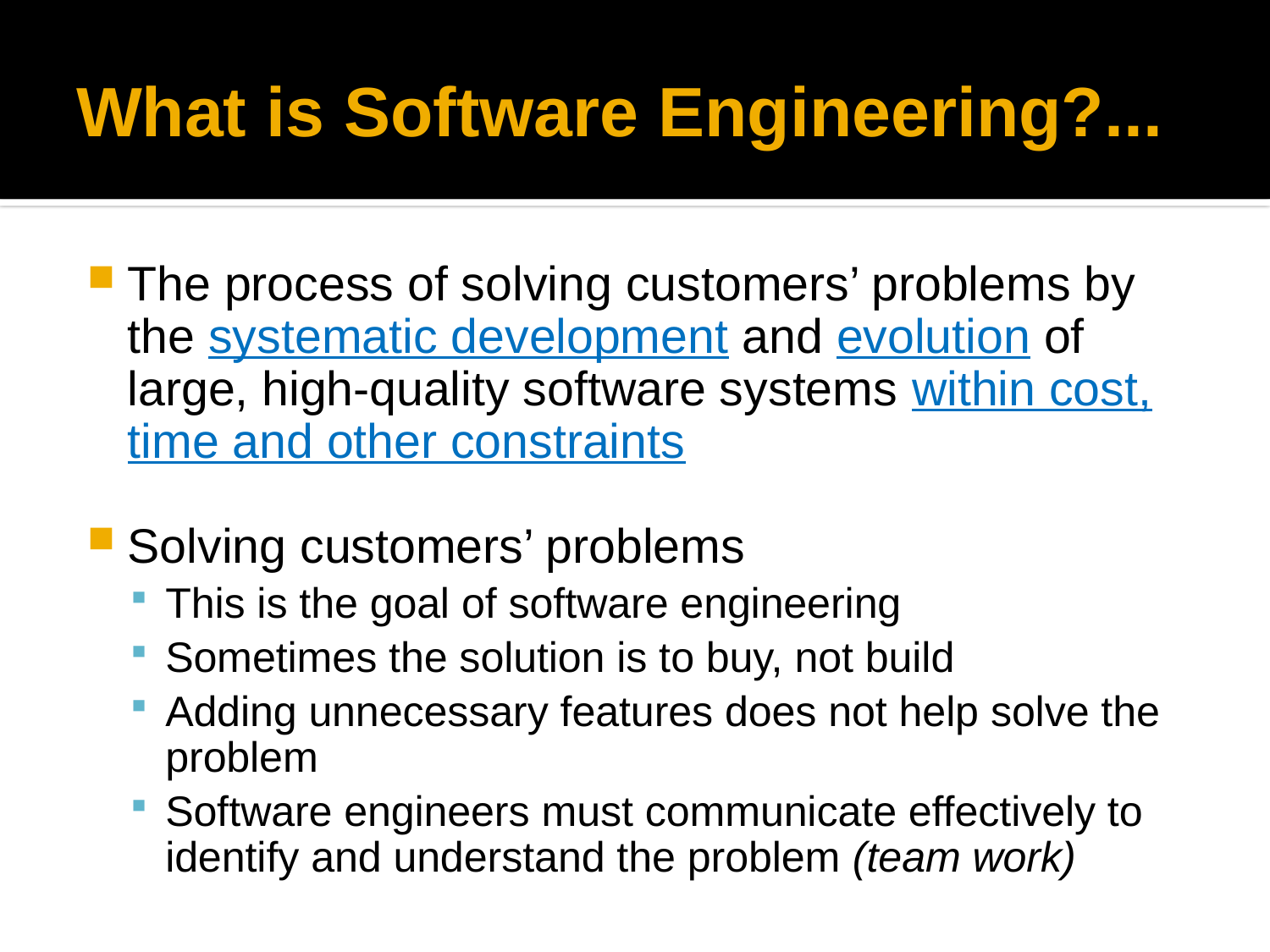

# What is Software Engineering?...
The process of solving customers’ problems by the systematic development and evolution of large, high-quality software systems within cost, time and other constraints

Solving customers’ problems
This is the goal of software engineering
Sometimes the solution is to buy, not build
Adding unnecessary features does not help solve the problem
Software engineers must communicate effectively to identify and understand the problem (team work)